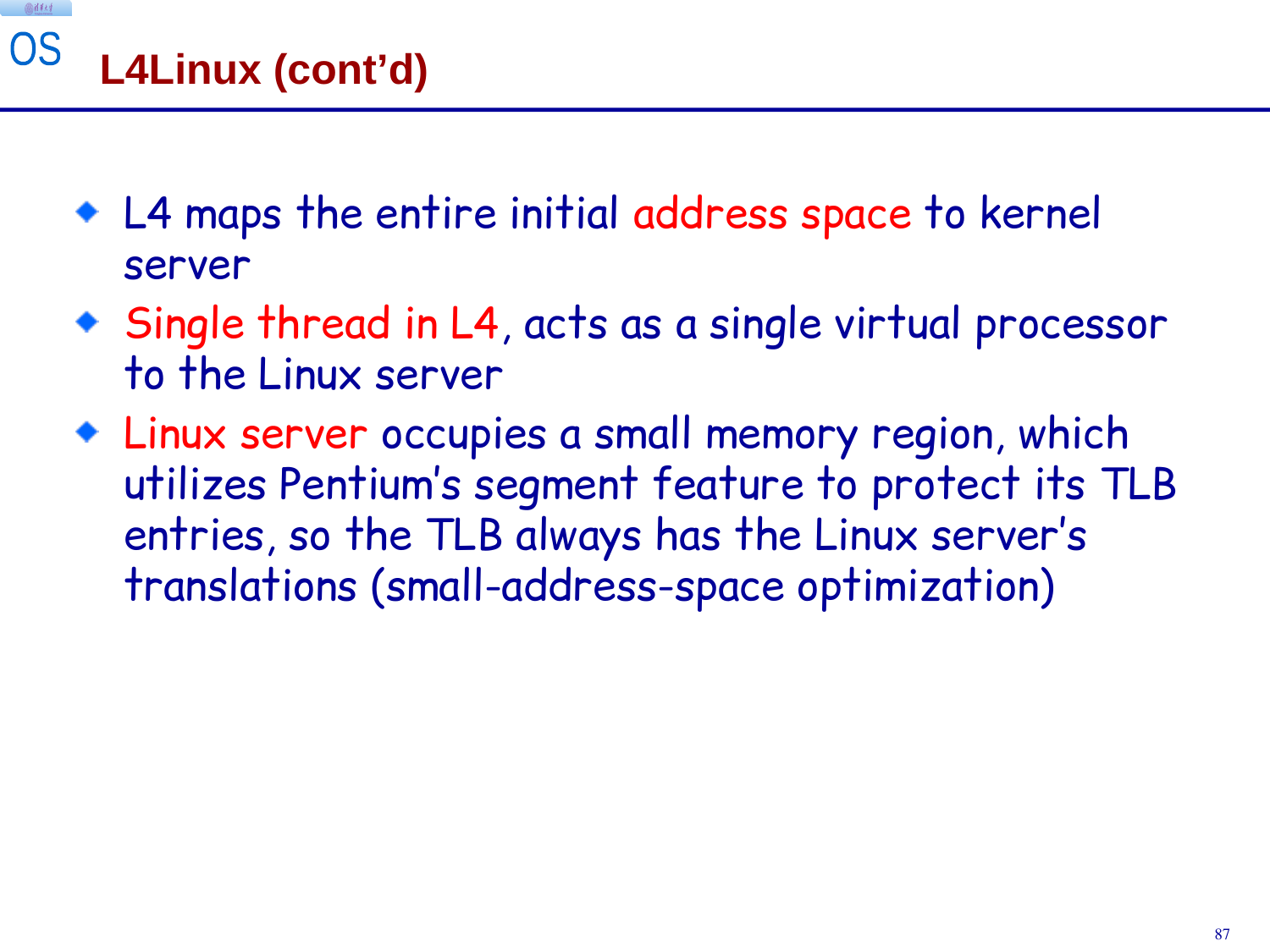

# L4Linux (cont’d)
L4 maps the entire initial address space to kernel server
Single thread in L4, acts as a single virtual processor to the Linux server
Linux server occupies a small memory region, which utilizes Pentium’s segment feature to protect its TLB entries, so the TLB always has the Linux server’s translations (small-address-space optimization)